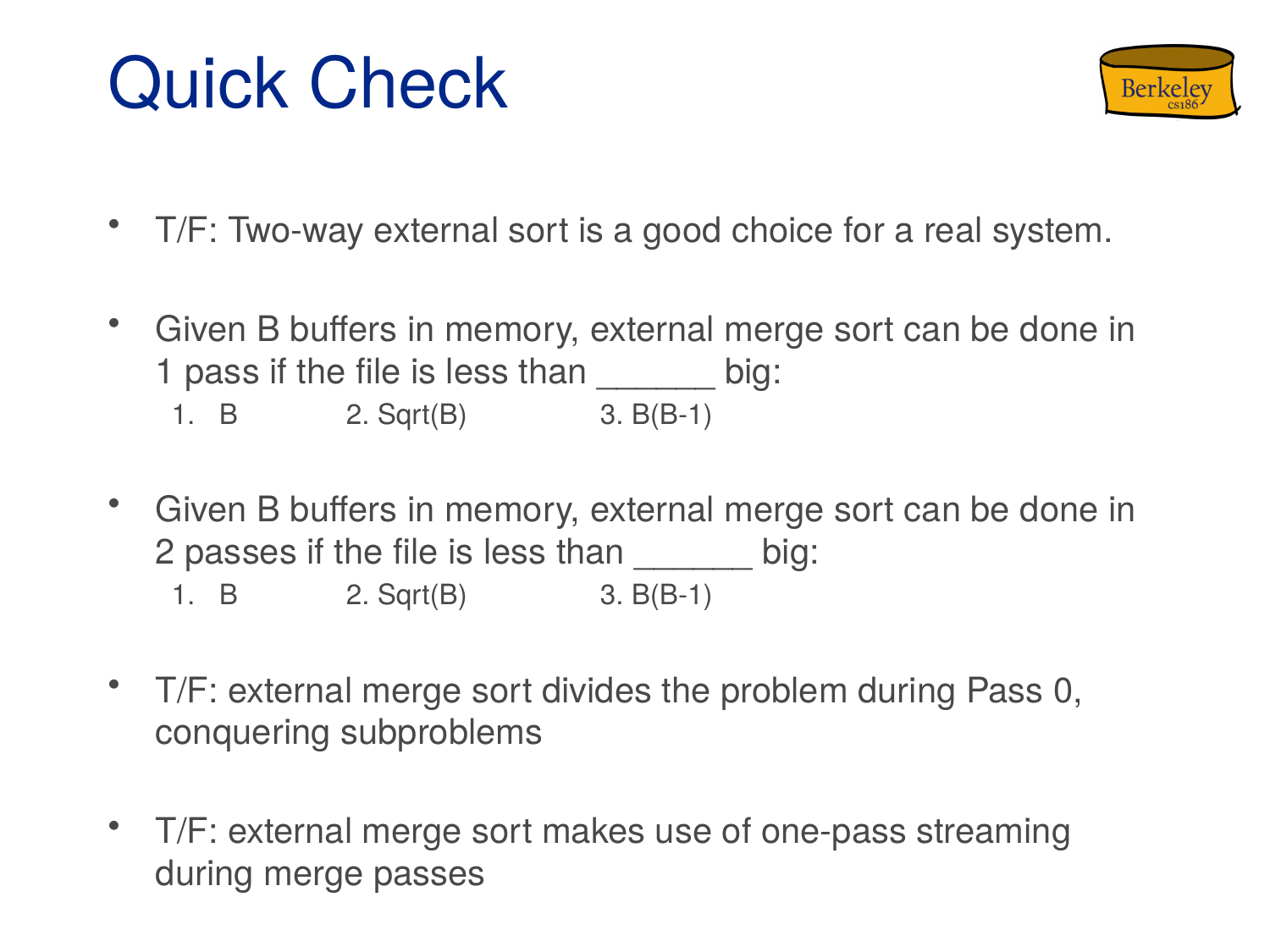

# Quick Check
T/F: Two-way external sort is a good choice for a real system.

Given B buffers in memory, external merge sort can be done in 1 pass if the file is less than ______ big:
B	2. Sqrt(B)		3. B(B-1)

Given B buffers in memory, external merge sort can be done in 2 passes if the file is less than ______ big:
B	2. Sqrt(B)		3. B(B-1)

T/F: external merge sort divides the problem during Pass 0, conquering subproblems

T/F: external merge sort makes use of one-pass streaming during merge passes